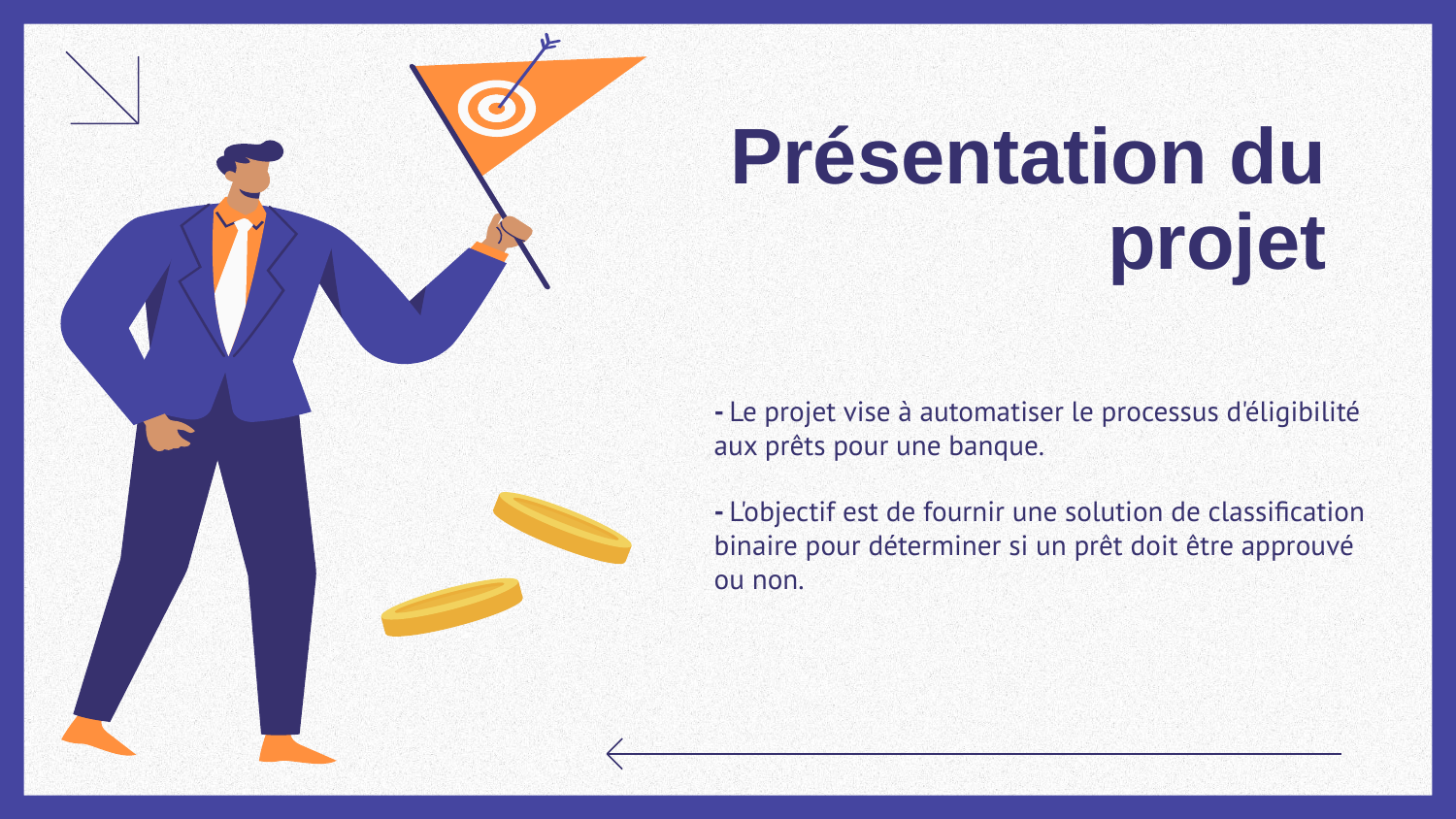

# Présentation du projet
- Le projet vise à automatiser le processus d'éligibilité aux prêts pour une banque.
- L'objectif est de fournir une solution de classification binaire pour déterminer si un prêt doit être approuvé ou non.